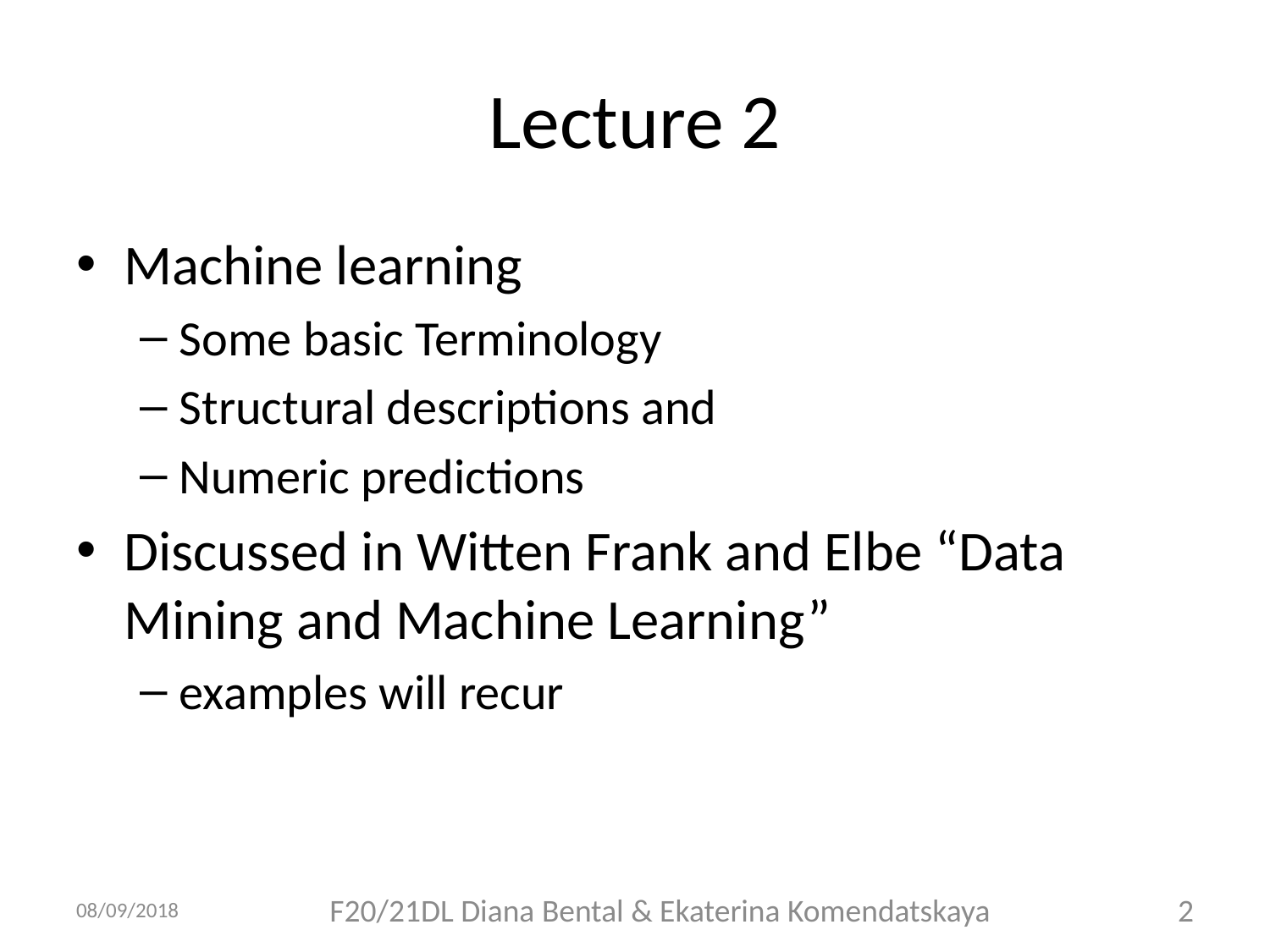

# Lecture 2
Machine learning
Some basic Terminology
Structural descriptions and
Numeric predictions
Discussed in Witten Frank and Elbe “Data Mining and Machine Learning”
examples will recur

08/09/2018
F20/21DL Diana Bental & Ekaterina Komendatskaya
2